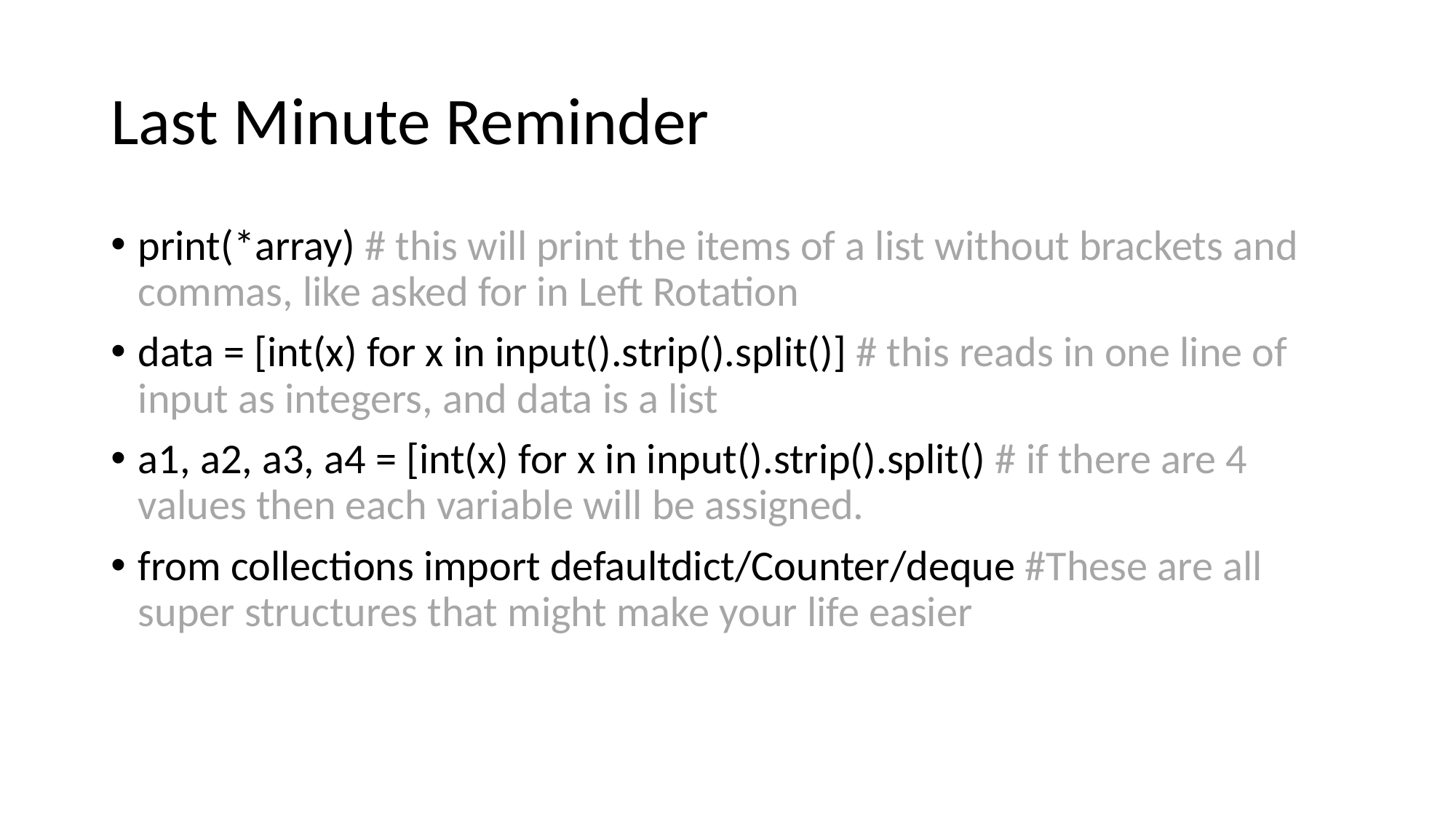

# Last Minute Reminder
print(*array) # this will print the items of a list without brackets and commas, like asked for in Left Rotation
data = [int(x) for x in input().strip().split()] # this reads in one line of input as integers, and data is a list
a1, a2, a3, a4 = [int(x) for x in input().strip().split() # if there are 4 values then each variable will be assigned.
from collections import defaultdict/Counter/deque #These are all super structures that might make your life easier